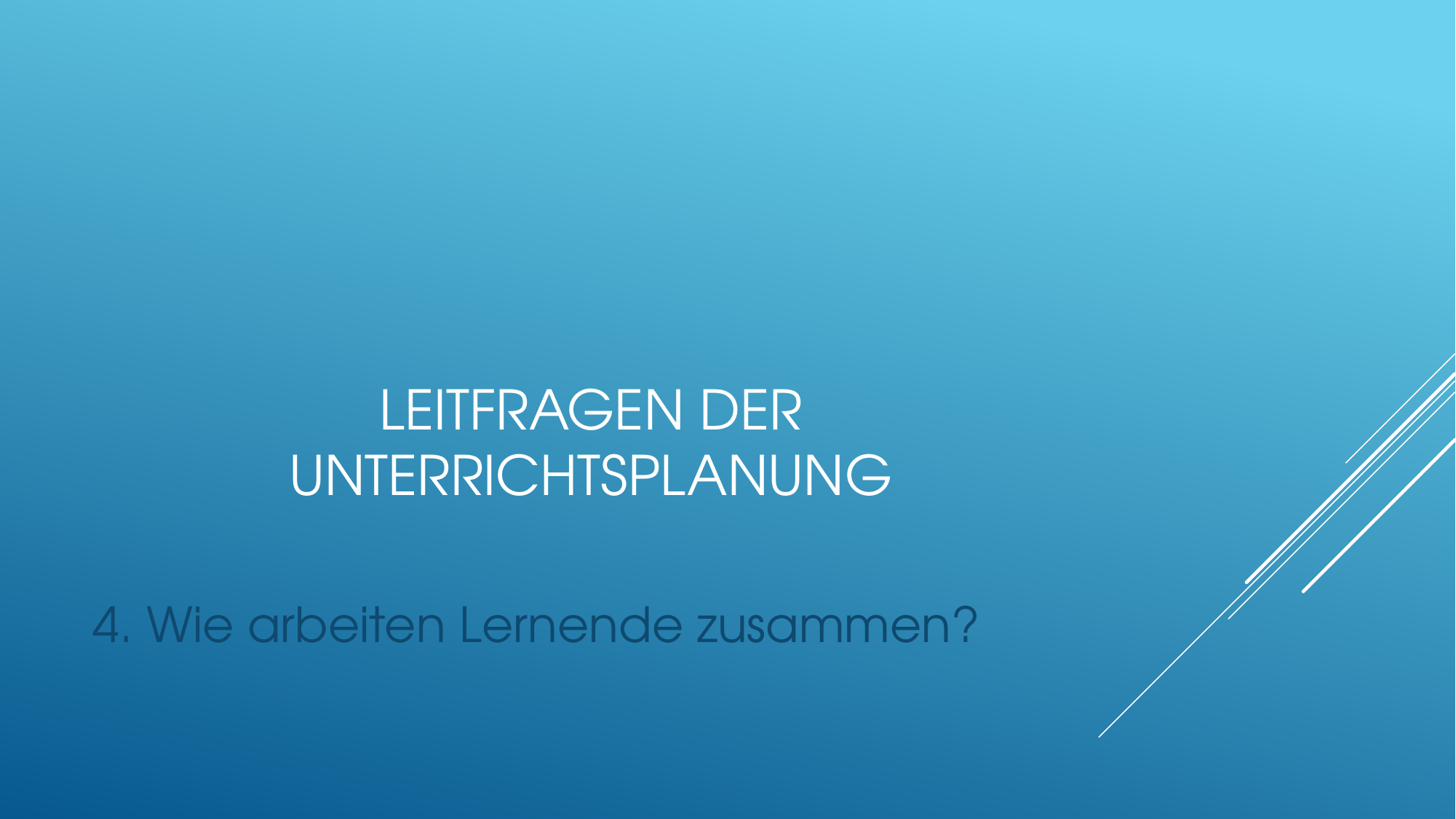

# Leitfragen der Unterrichtsplanung

4. Wie arbeiten Lernende zusammen?